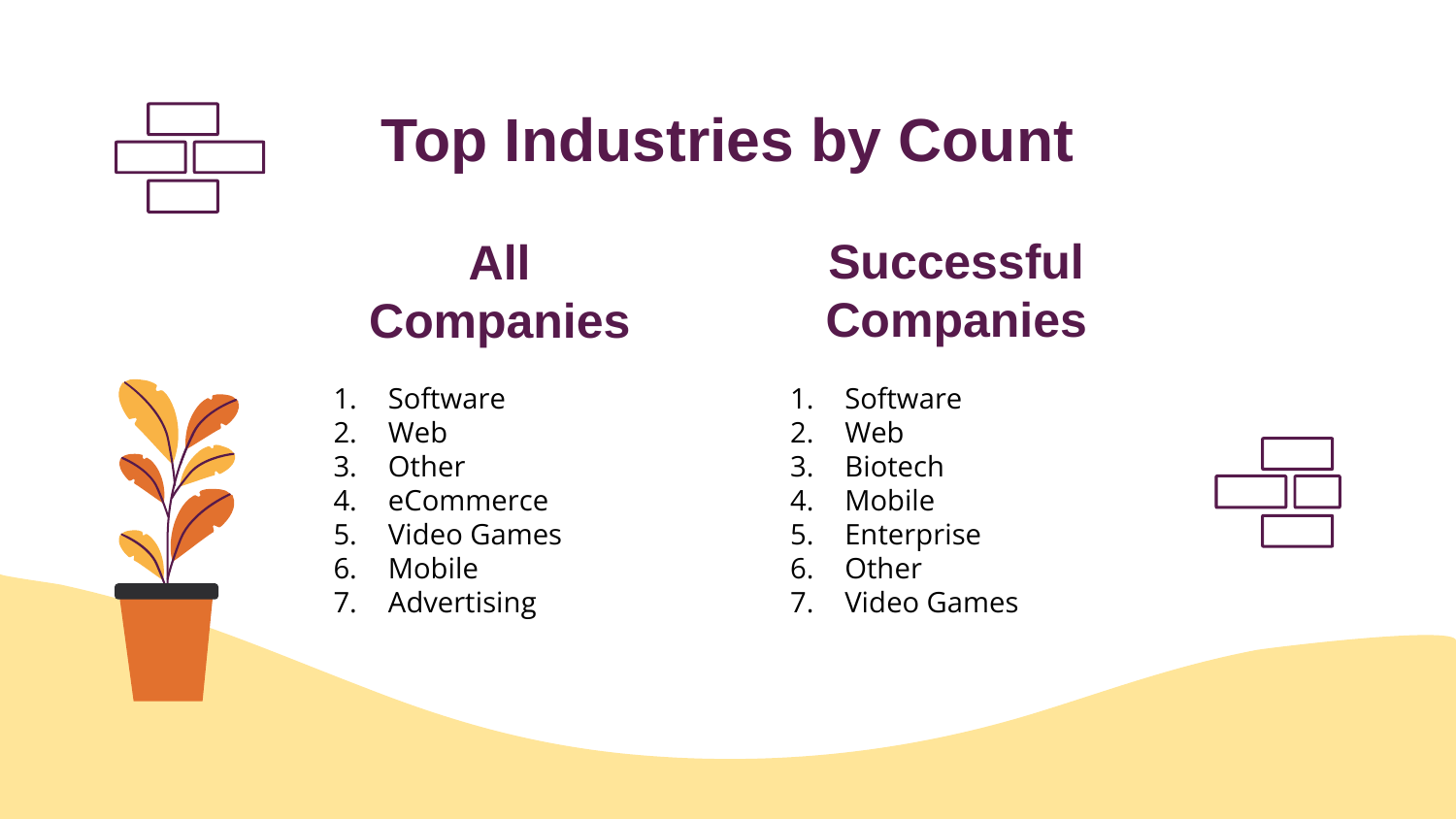

# Top Industries by Count

Successful Companies
All Companies
Software
Web
Other
eCommerce
Video Games
Mobile
Advertising
Software
Web
Biotech
Mobile
Enterprise
Other
Video Games